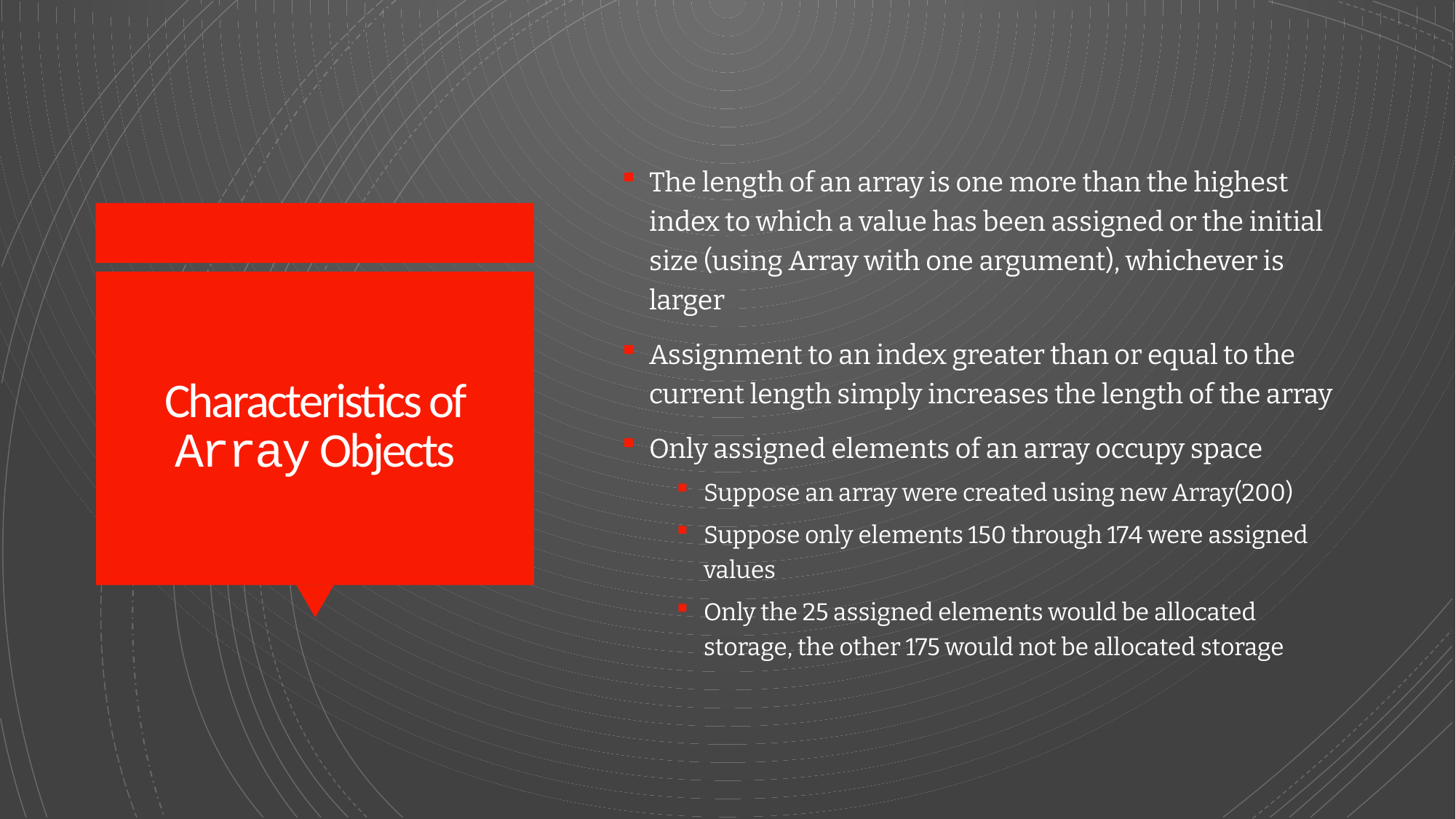

The length of an array is one more than the highest index to which a value has been assigned or the initial size (using Array with one argument), whichever is larger
Assignment to an index greater than or equal to the current length simply increases the length of the array
Only assigned elements of an array occupy space
Suppose an array were created using new Array(200)
Suppose only elements 150 through 174 were assigned values
Only the 25 assigned elements would be allocated storage, the other 175 would not be allocated storage
# Characteristics of Array Objects